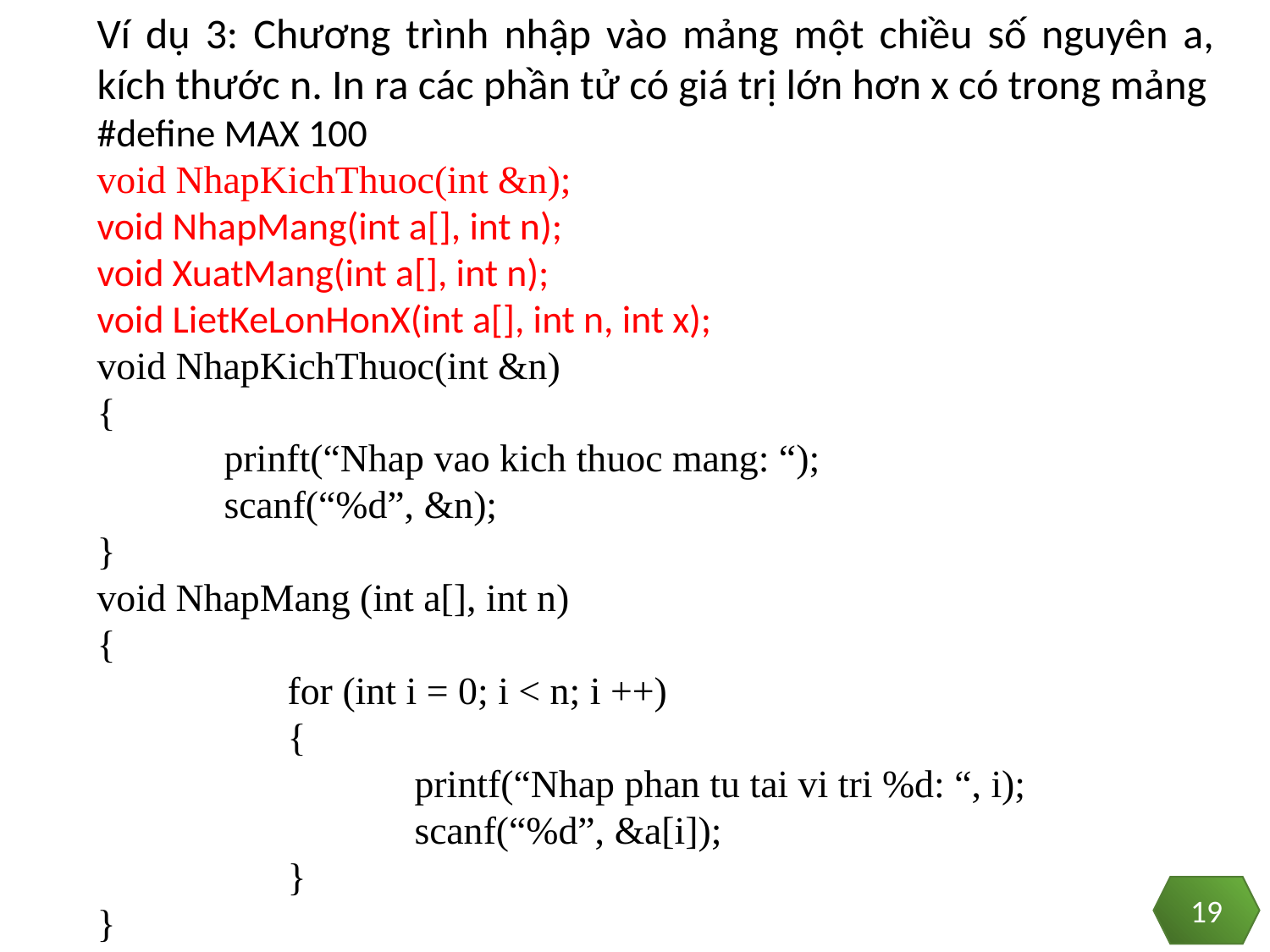

Ví dụ 3: Chương trình nhập vào mảng một chiều số nguyên a, kích thước n. In ra các phần tử có giá trị lớn hơn x có trong mảng
#define MAX 100
void NhapKichThuoc(int &n);
void NhapMang(int a[], int n);
void XuatMang(int a[], int n);
void LietKeLonHonX(int a[], int n, int x);
void NhapKichThuoc(int &n)
{
	prinft(“Nhap vao kich thuoc mang: “);
	scanf(“%d”, &n);
}
void NhapMang (int a[], int n)
{
	for (int i = 0; i < n; i ++)
	{
		printf(“Nhap phan tu tai vi tri %d: “, i);
		scanf(“%d”, &a[i]);
	}
}